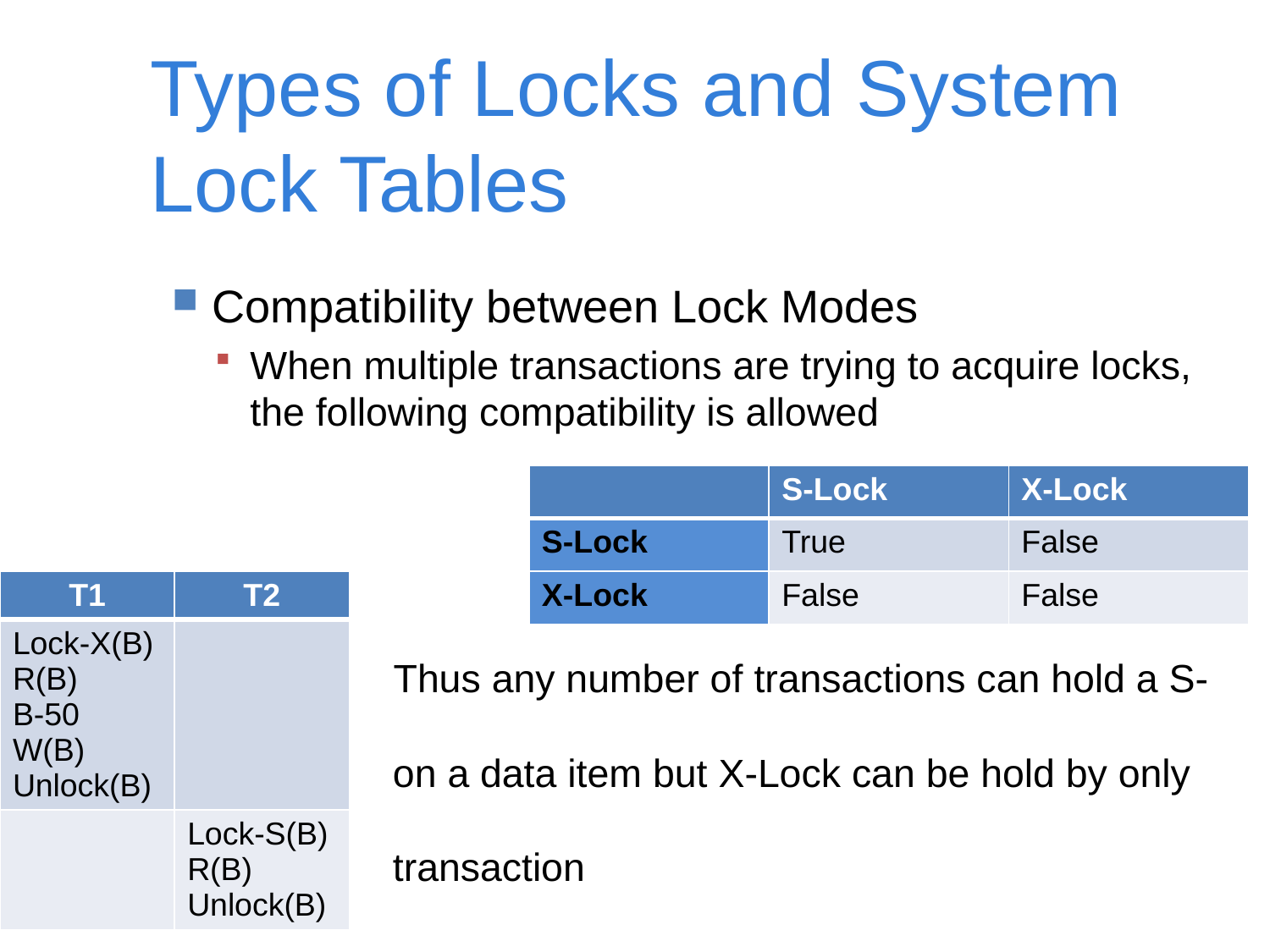

Types of Locks and System Lock Tables
Compatibility between Lock Modes
When multiple transactions are trying to acquire locks, the following compatibility is allowed

             Thus any number of transactions can hold a S-lock
             on a data item but X-Lock can be hold by only one
             transaction

|  | S-Lock | X-Lock |
| --- | --- | --- |
| S-Lock | True | False |
| X-Lock | False | False |
| T1 | T2 |
| --- | --- |
| Lock-X(B) R(B) B-50 W(B) Unlock(B) |  |
|  | Lock-S(B) R(B) Unlock(B) |